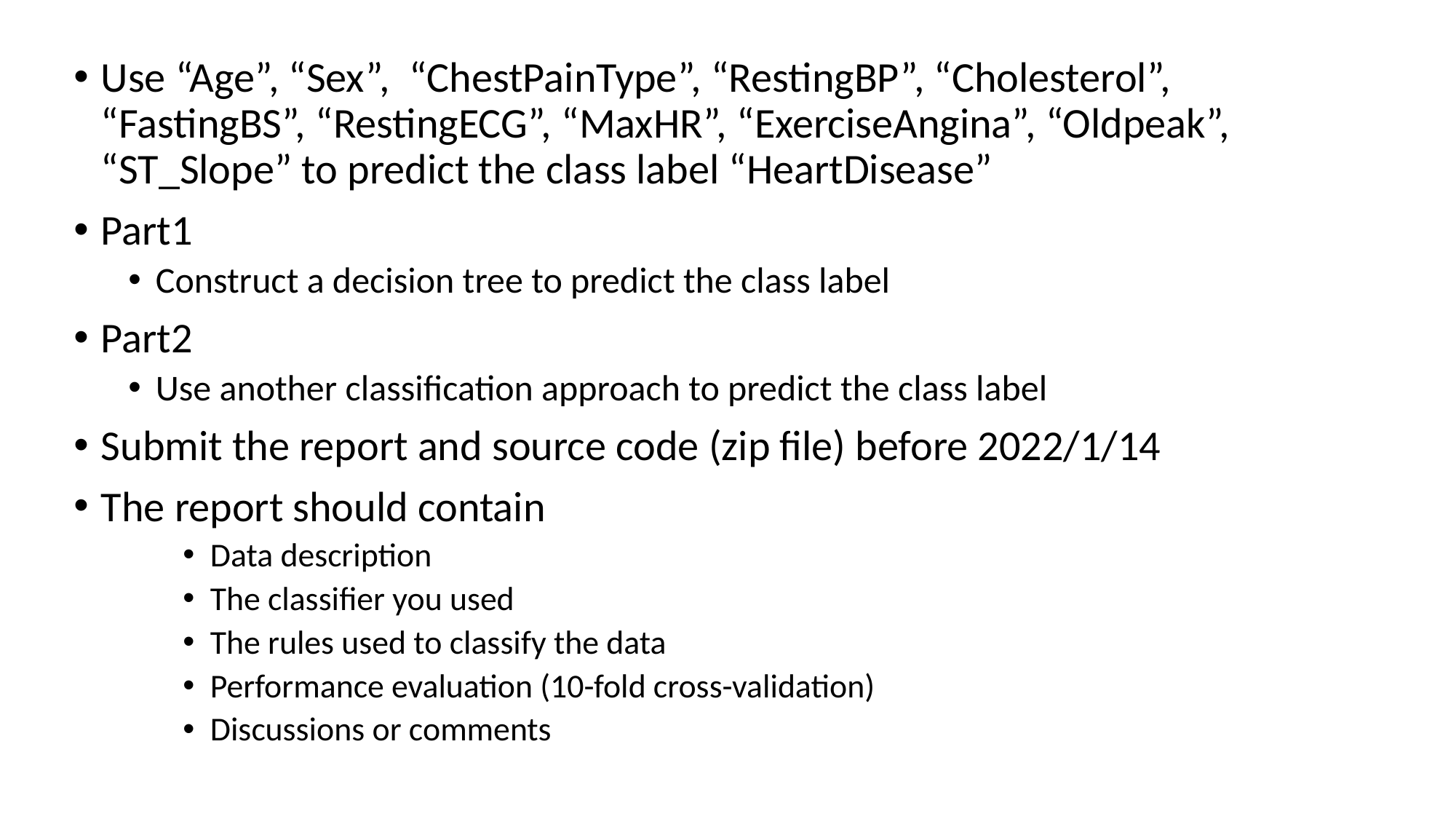

Use “Age”, “Sex”,  “ChestPainType”, “RestingBP”, “Cholesterol”, “FastingBS”, “RestingECG”, “MaxHR”, “ExerciseAngina”, “Oldpeak”, “ST_Slope” to predict the class label “HeartDisease”
Part1
Construct a decision tree to predict the class label
Part2
Use another classification approach to predict the class label
Submit the report and source code (zip file) before 2022/1/14
The report should contain
Data description
The classifier you used
The rules used to classify the data
Performance evaluation (10-fold cross-validation)
Discussions or comments